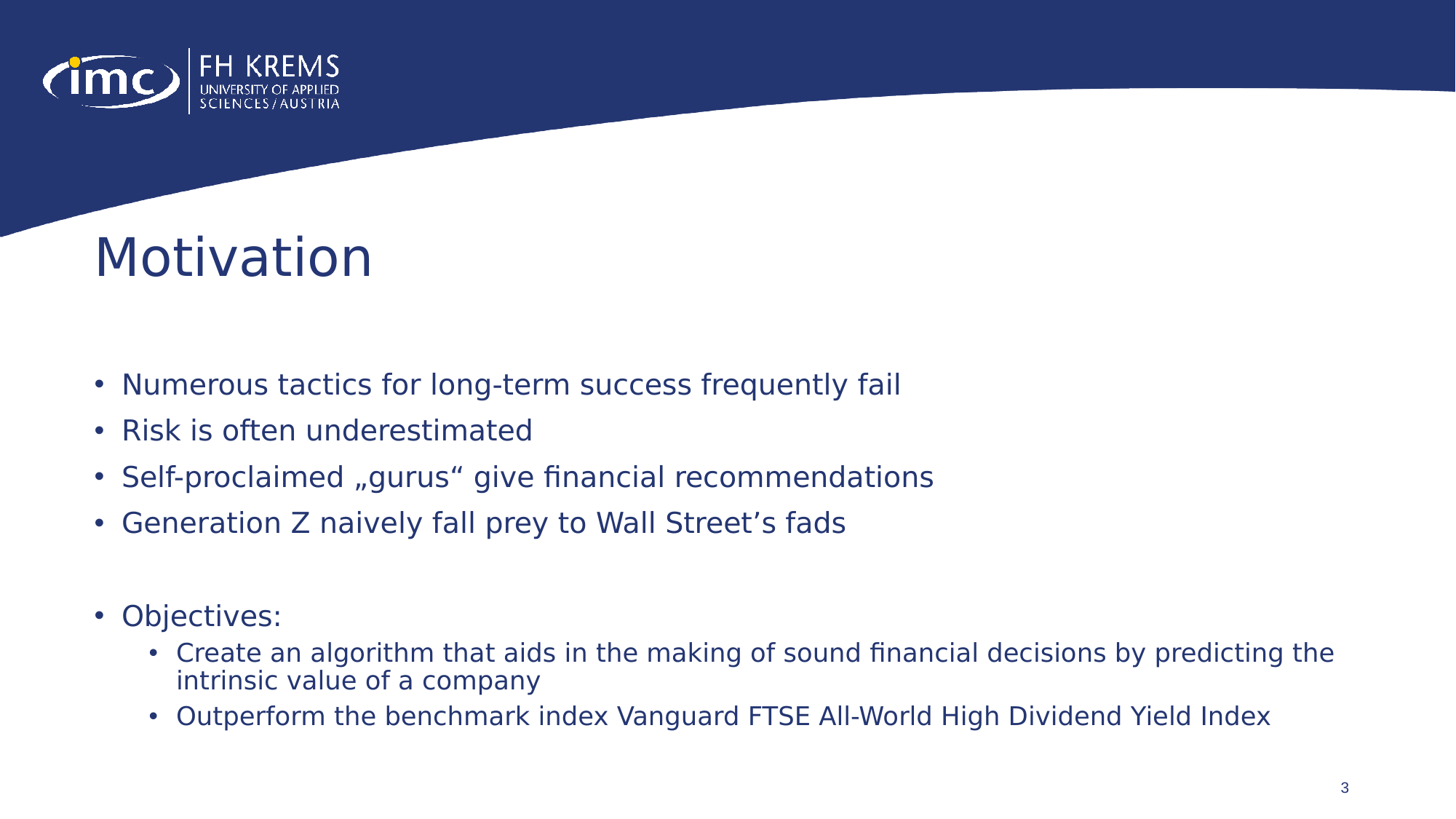

# Motivation

Numerous tactics for long-term success frequently fail
Risk is often underestimated
Self-proclaimed „gurus“ give financial recommendations
Generation Z naively fall prey to Wall Street’s fads

Objectives:
Create an algorithm that aids in the making of sound financial decisions by predicting the intrinsic value of a company
Outperform the benchmark index Vanguard FTSE All-World High Dividend Yield Index